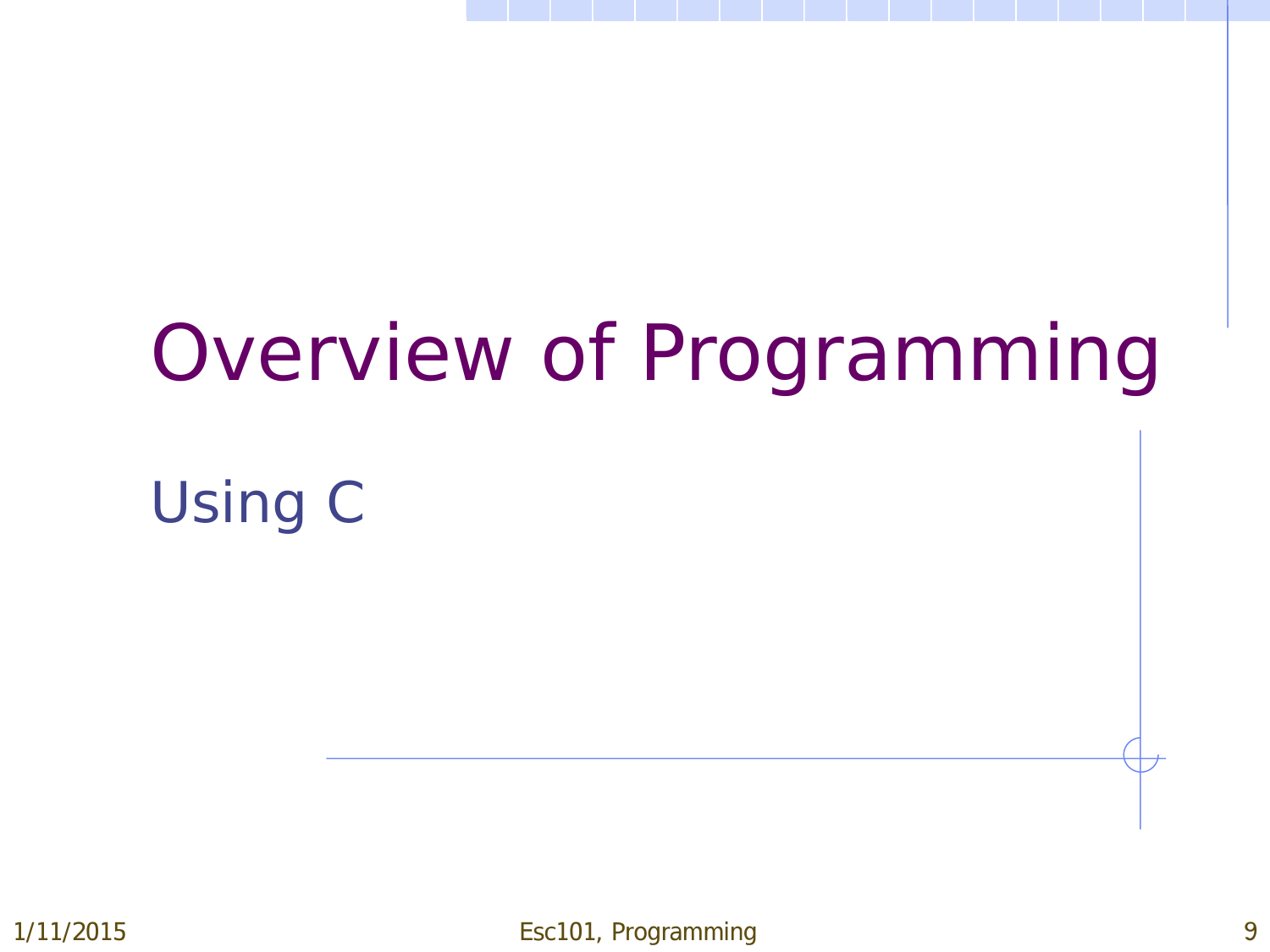

# Overview of Programming
Using C
1/11/2015
Esc101, Programming
9